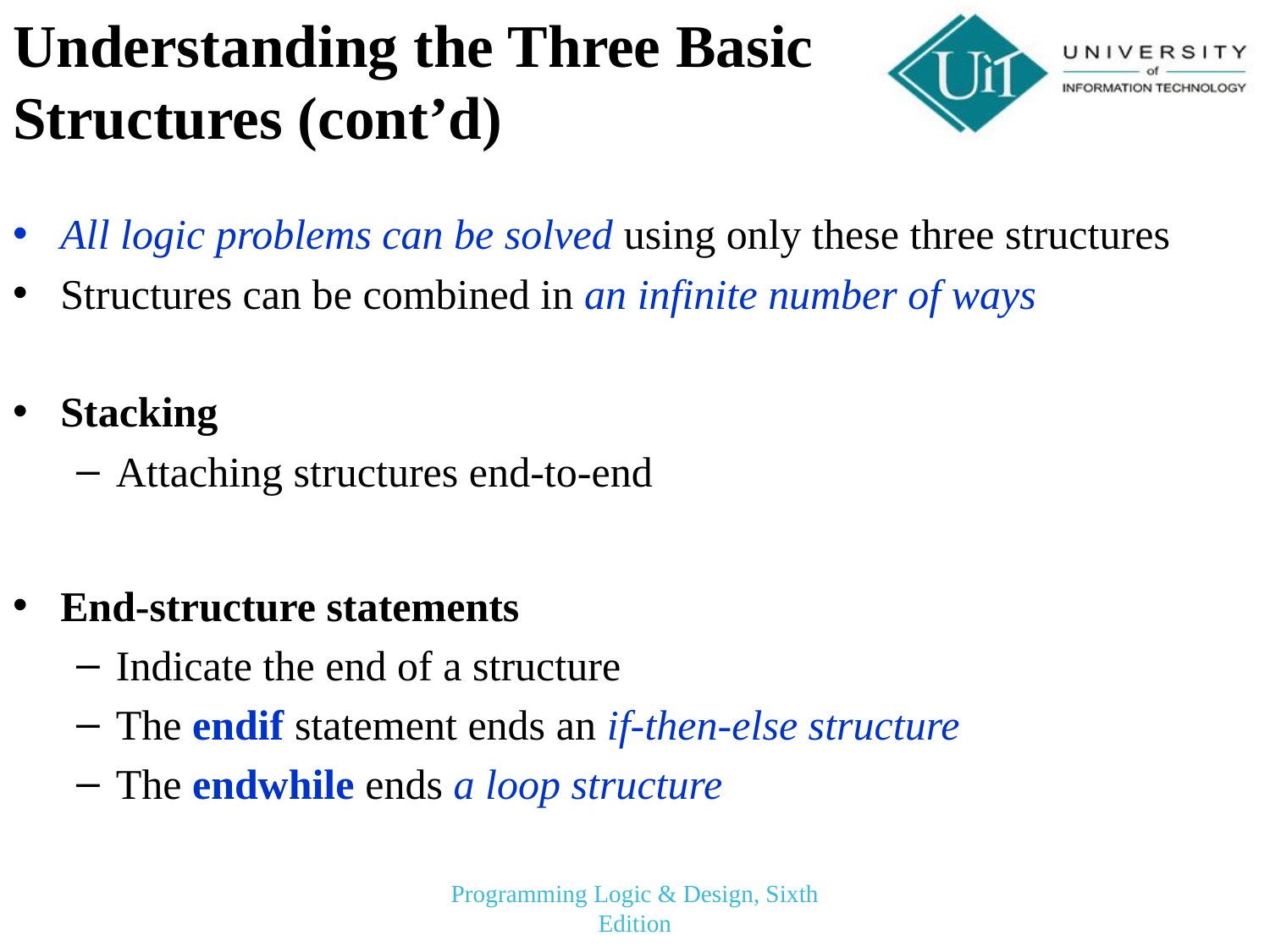

# Understanding the Three Basic Structures (cont’d)
All logic problems can be solved using only these three structures
Structures can be combined in an infinite number of ways

Stacking
Attaching structures end-to-end

End-structure statements
Indicate the end of a structure
The endif statement ends an if-then-else structure
The endwhile ends a loop structure
Programming Logic & Design, Sixth Edition